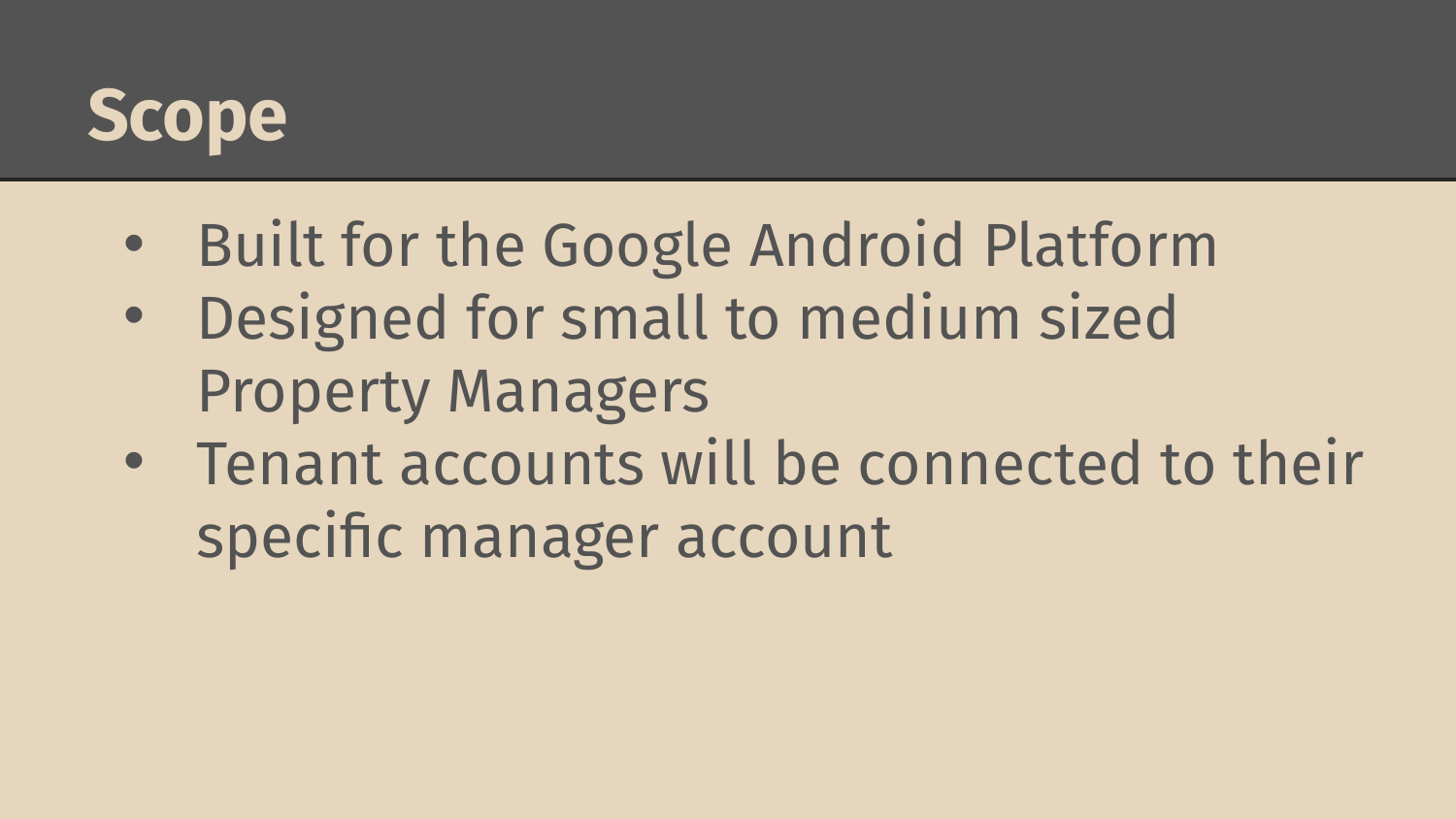

# Scope
Built for the Google Android Platform
Designed for small to medium sized Property Managers
Tenant accounts will be connected to their specific manager account